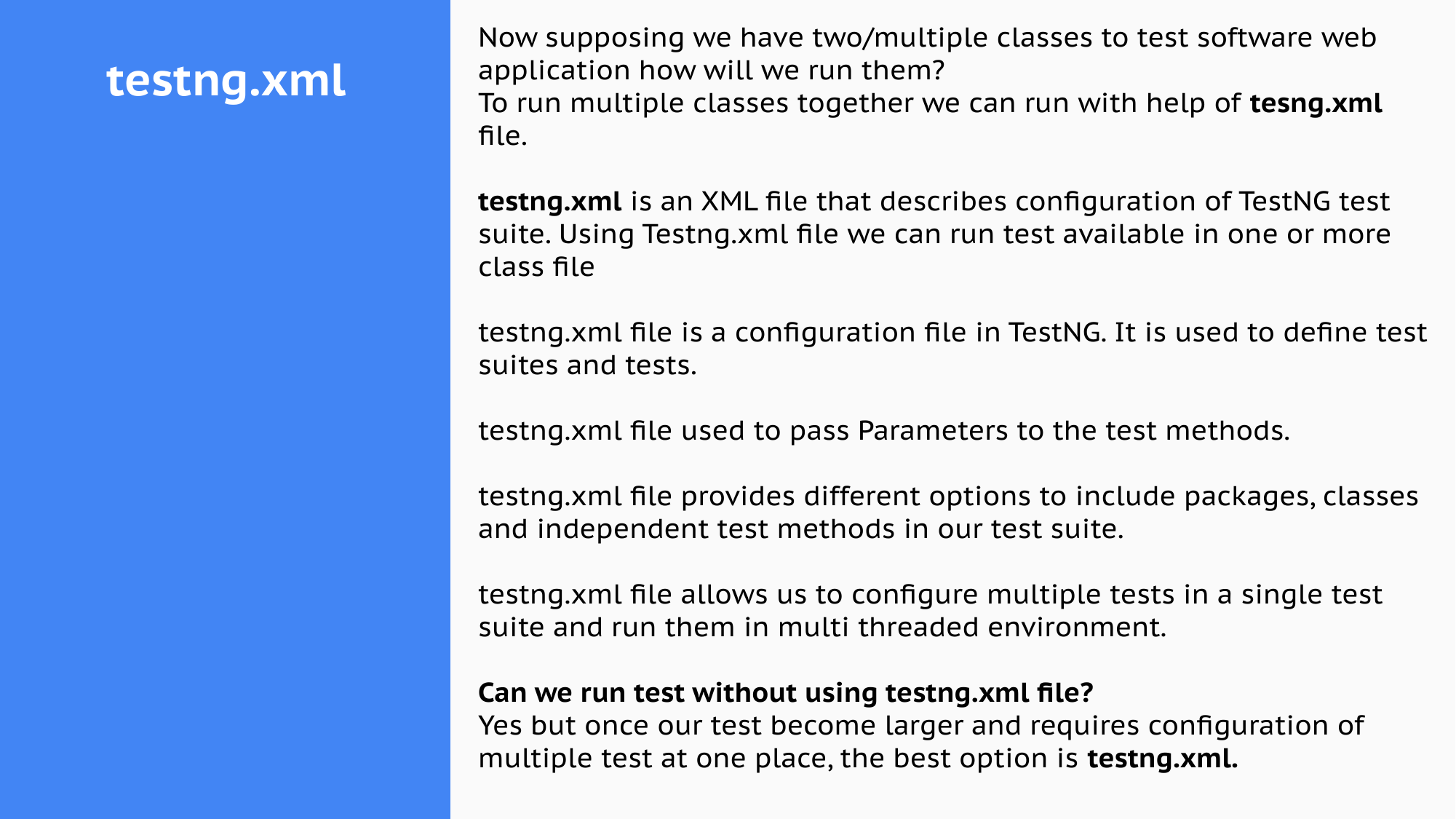

# testng.xml
Now supposing we have two/multiple classes to test software web application how will we run them?
To run multiple classes together we can run with help of tesng.xml file.

testng.xml is an XML file that describes configuration of TestNG test suite. Using Testng.xml file we can run test available in one or more class file

testng.xml file is a configuration file in TestNG. It is used to define test suites and tests.

testng.xml file used to pass Parameters to the test methods.

testng.xml file provides different options to include packages, classes and independent test methods in our test suite.

testng.xml file allows us to configure multiple tests in a single test suite and run them in multi threaded environment.

Can we run test without using testng.xml file?
Yes but once our test become larger and requires configuration of multiple test at one place, the best option is testng.xml.